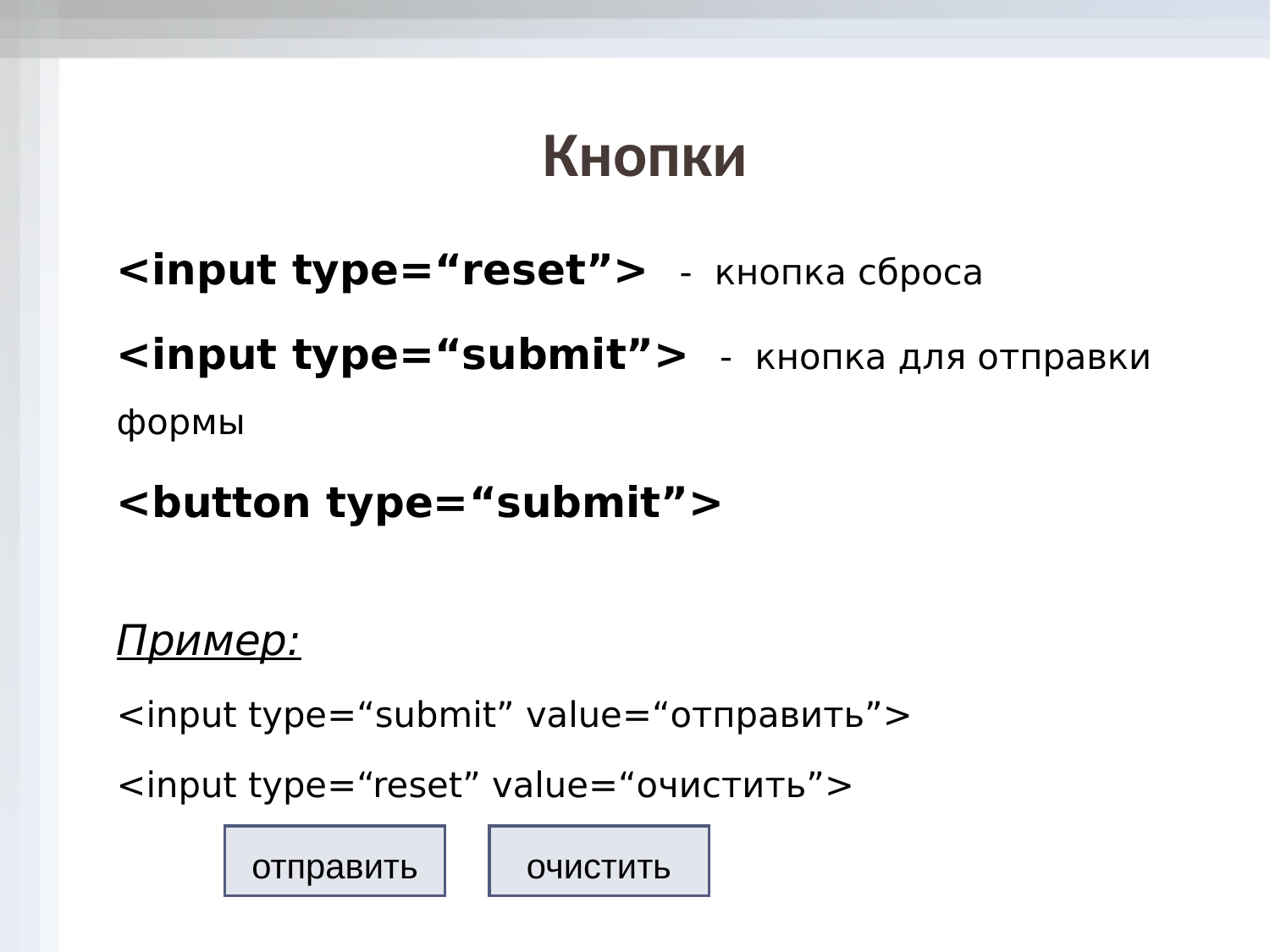

Кнопки
<input type=“reset”>  -  кнопка сброса
<input type=“submit”>  -  кнопка для отправки формы
<button type=“submit”>

Пример:
<input type=“submit” value=“отправить”>
<input type=“reset” value=“очистить”>
отправить
очистить